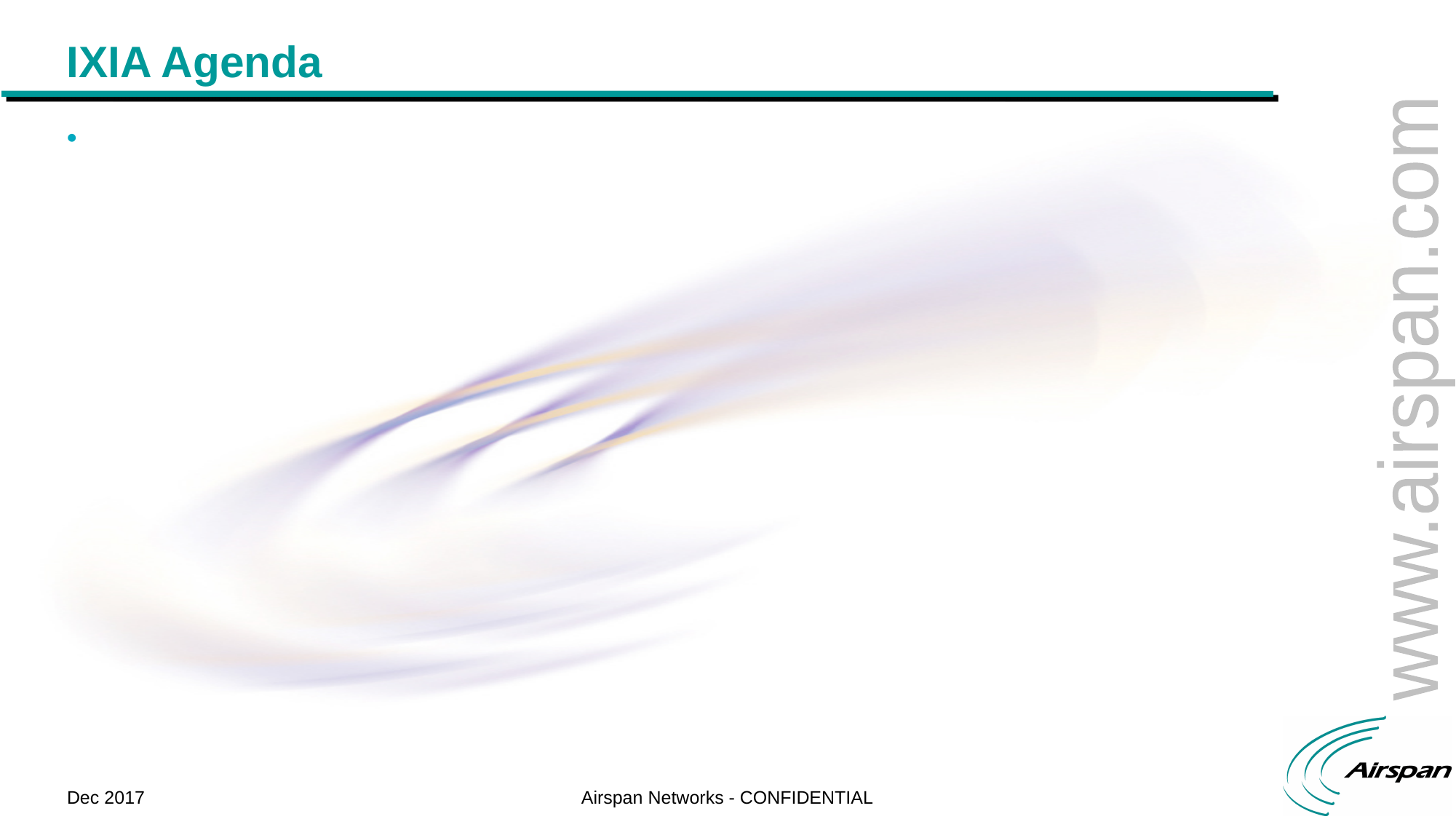

# IXIA Agenda

Dec 2017
Airspan Networks - CONFIDENTIAL